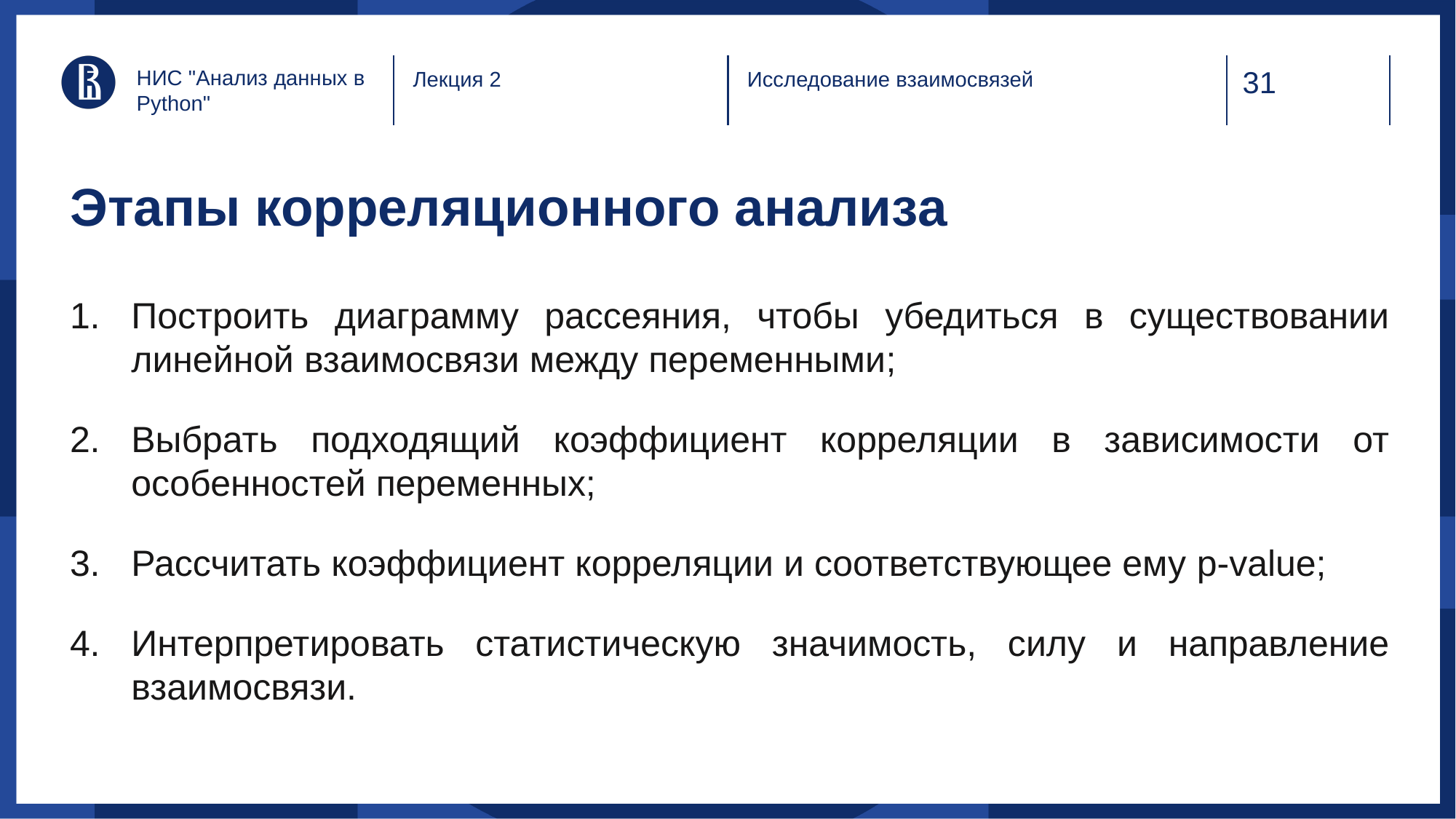

НИС "Анализ данных в Python"
Лекция 2
Исследование взаимосвязей
# Этапы корреляционного анализа
Построить диаграмму рассеяния, чтобы убедиться в существовании линейной взаимосвязи между переменными;
Выбрать подходящий коэффициент корреляции в зависимости от особенностей переменных;
Рассчитать коэффициент корреляции и соответствующее ему p-value;
Интерпретировать статистическую значимость, силу и направление взаимосвязи.